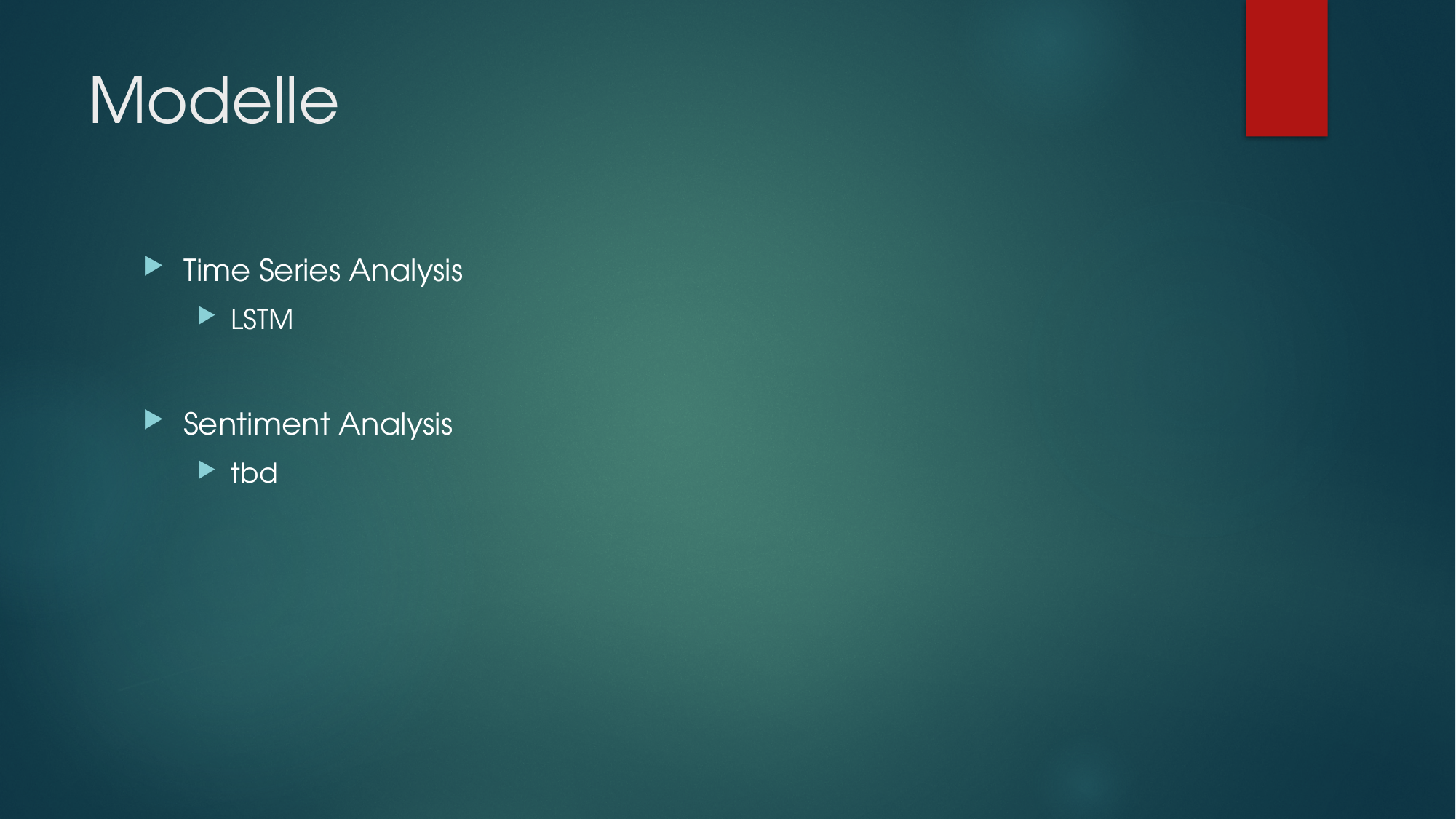

# Modelle
Time Series Analysis
LSTM

Sentiment Analysis
tbd